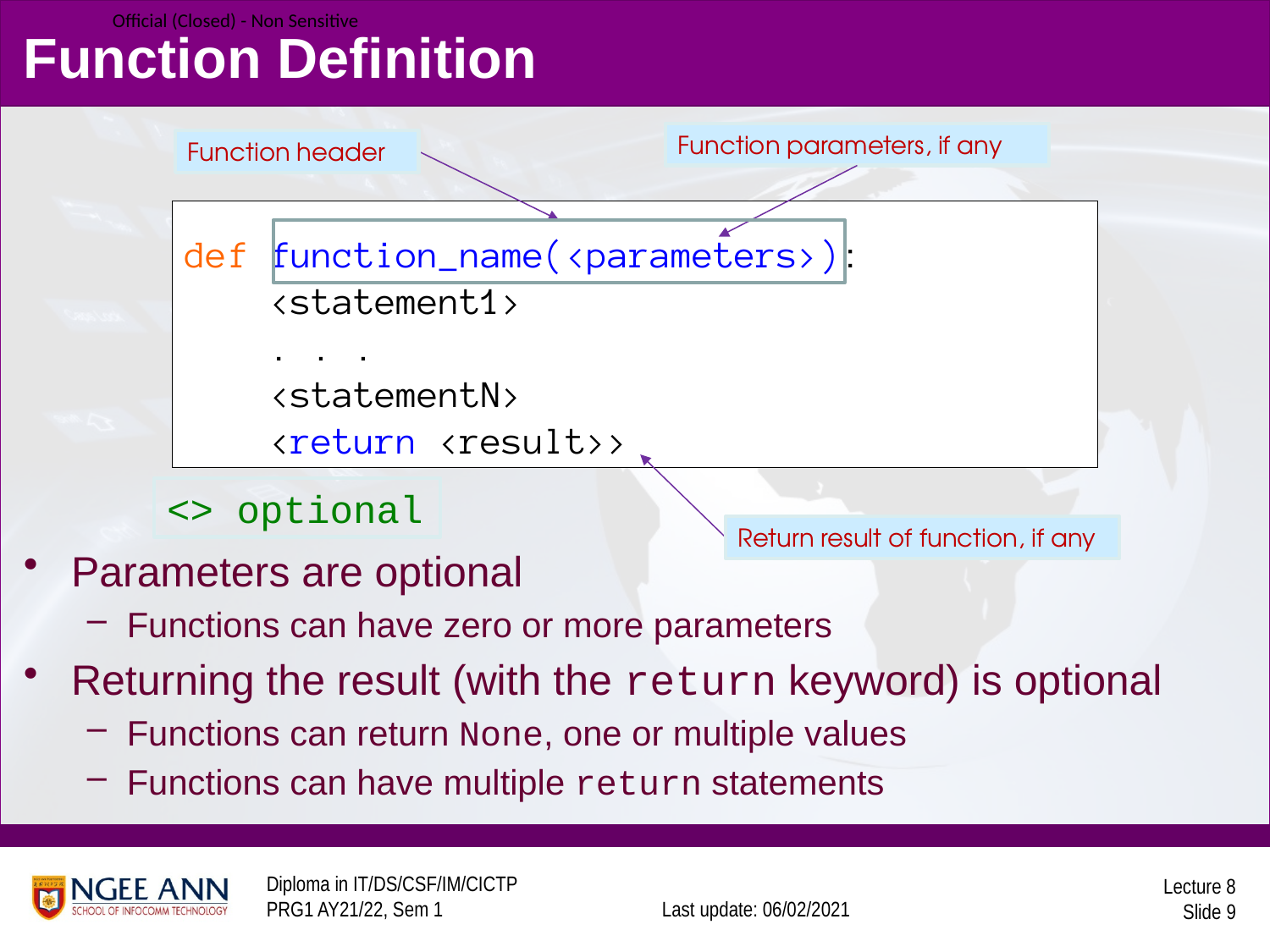

Function Definition
Function parameters, if any
Function header

def function_name(<parameters>):
    <statement1>
    . . .
    <statementN>
    <return <result>>

<> optional
Return result of function, if any
Parameters are optional
Functions can have zero or more parameters
Returning the result (with the return keyword) is optional
Functions can return None, one or multiple values
Functions can have multiple return statements